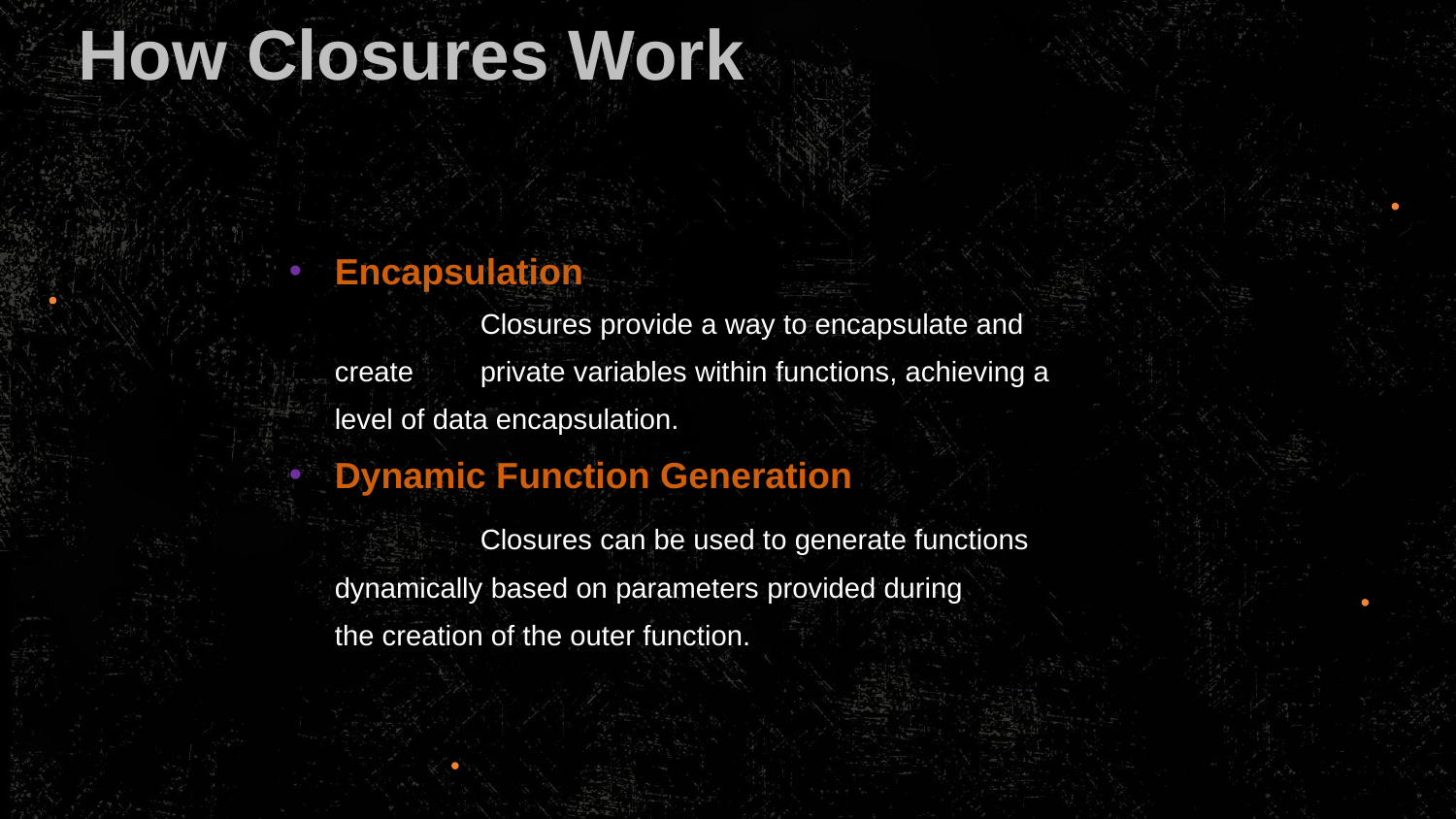

# How Closures Work
Encapsulation
	Closures provide a way to encapsulate and create 	private variables within functions, achieving a 	level of data encapsulation.
Dynamic Function Generation
	Closures can be used to generate functions 	dynamically based on parameters provided during 	the creation of the outer function.